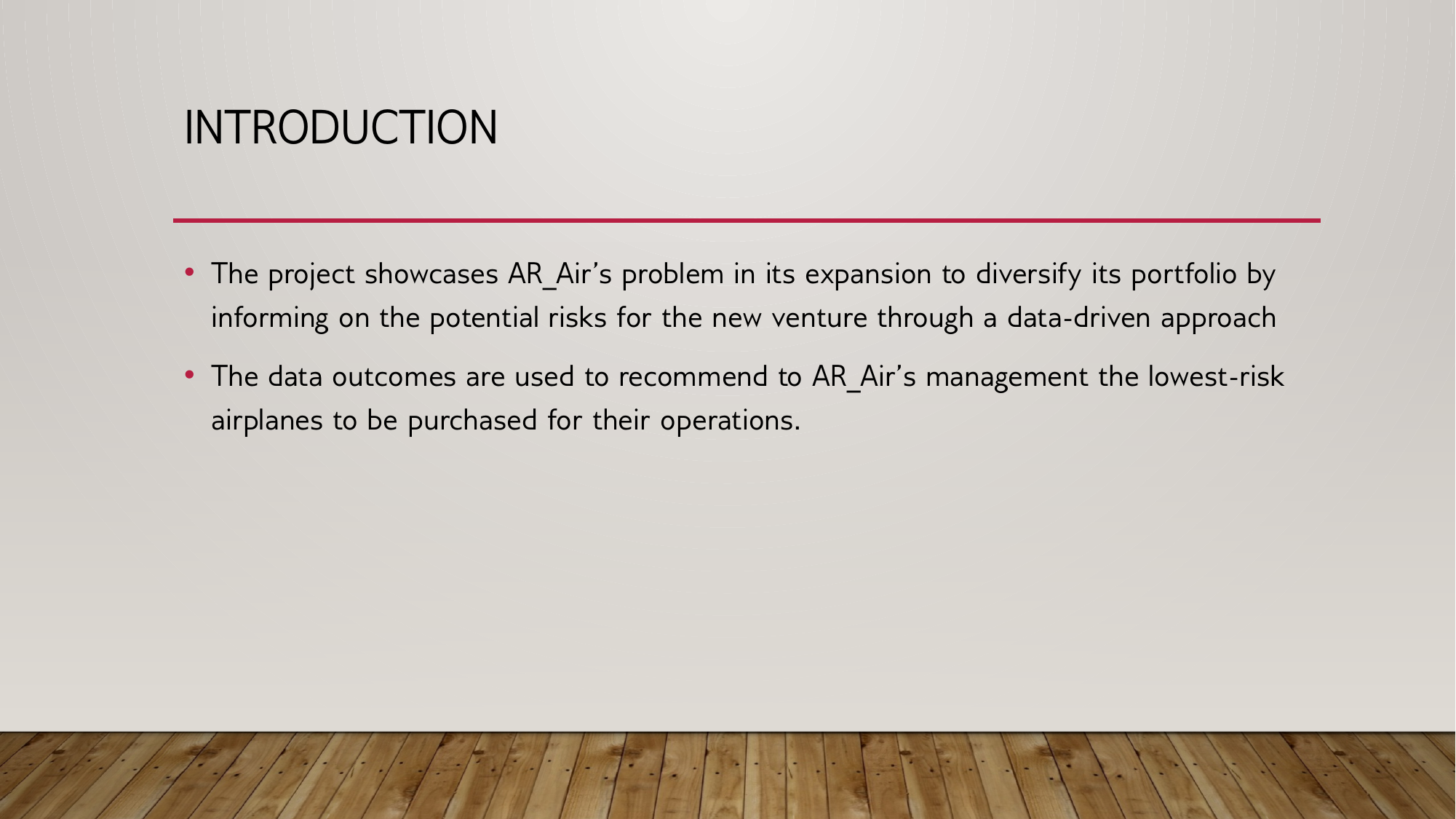

# Introduction
The project showcases AR_Air’s problem in its expansion to diversify its portfolio by informing on the potential risks for the new venture through a data-driven approach
The data outcomes are used to recommend to AR_Air’s management the lowest-risk airplanes to be purchased for their operations.